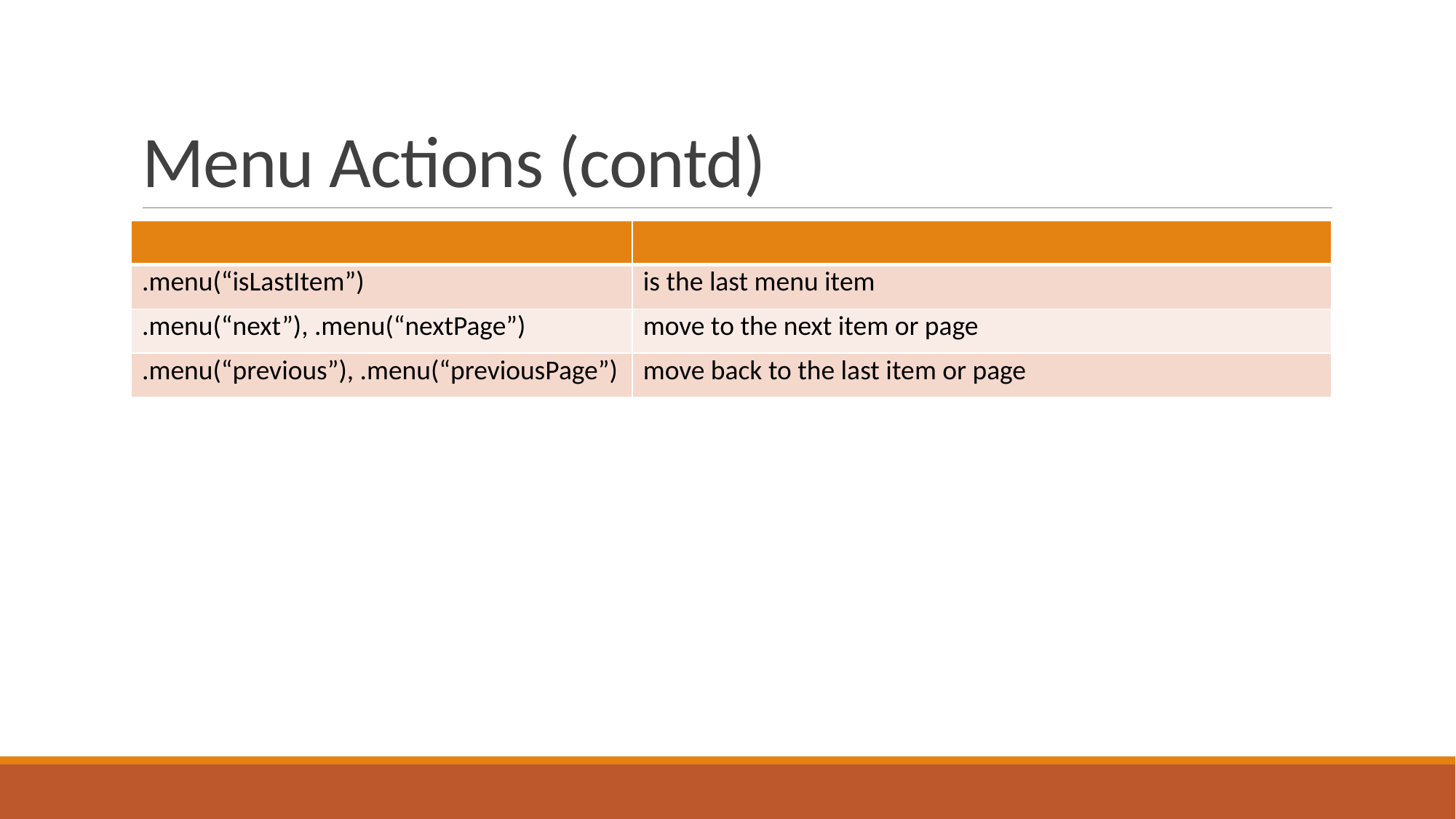

# Menu Actions (contd)
|  |  |
| --- | --- |
| .menu(“isLastItem”) | is the last menu item |
| .menu(“next”), .menu(“nextPage”) | move to the next item or page |
| .menu(“previous”), .menu(“previousPage”) | move back to the last item or page |